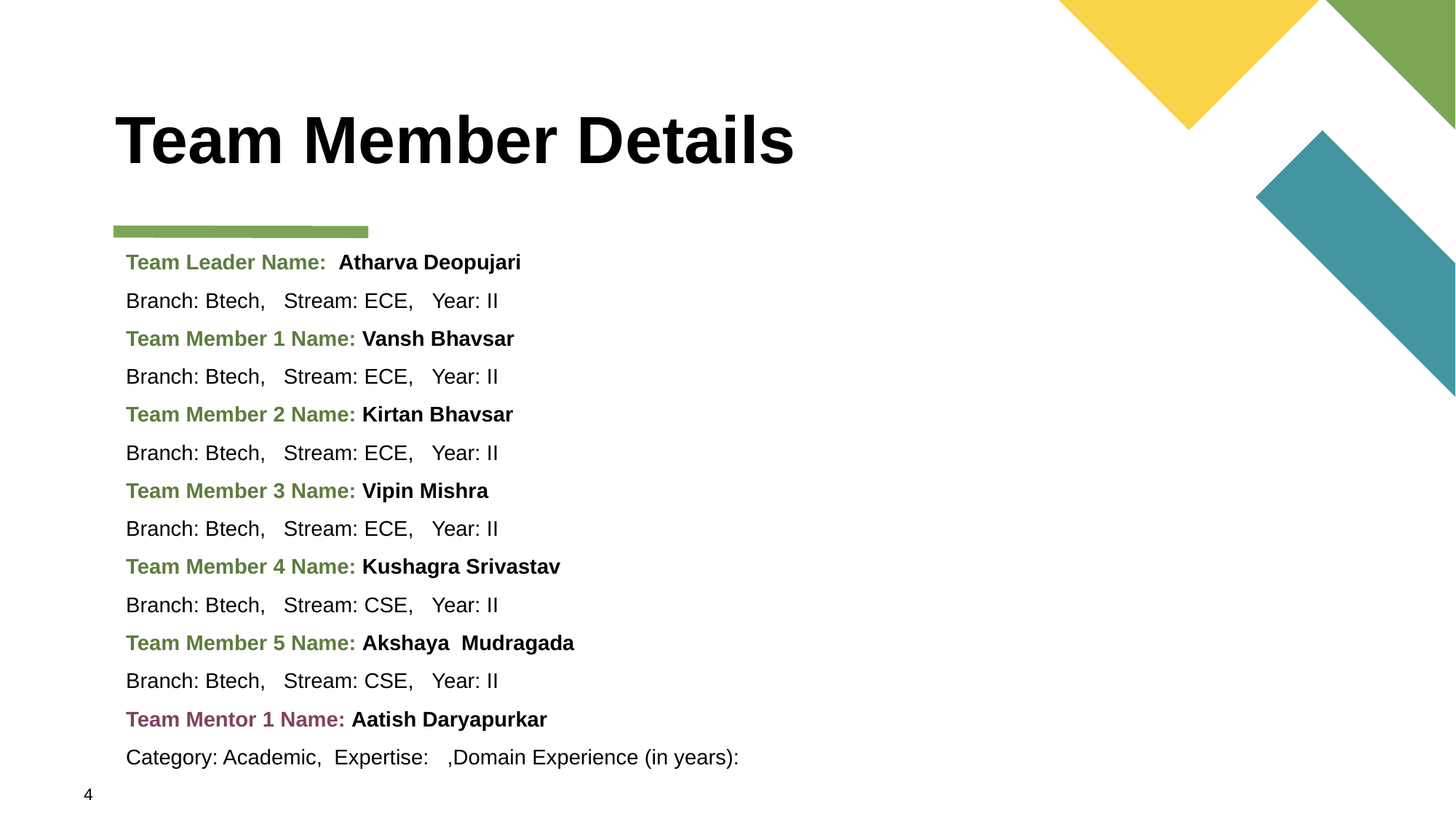

# Team Member Details
Team Leader Name:  Atharva Deopujari
Branch: Btech,   Stream: ECE,   Year: II
Team Member 1 Name: Vansh Bhavsar
Branch: Btech,   Stream: ECE,   Year: II
Team Member 2 Name: Kirtan Bhavsar
Branch: Btech,   Stream: ECE,   Year: II
Team Member 3 Name: Vipin Mishra
Branch: Btech,   Stream: ECE,   Year: II
Team Member 4 Name: Kushagra Srivastav
Branch: Btech,   Stream: CSE,   Year: II
Team Member 5 Name: Akshaya  Mudragada
Branch: Btech,   Stream: CSE,   Year: II
Team Mentor 1 Name: Aatish Daryapurkar
Category: Academic,  Expertise:   ,Domain Experience (in years):
4